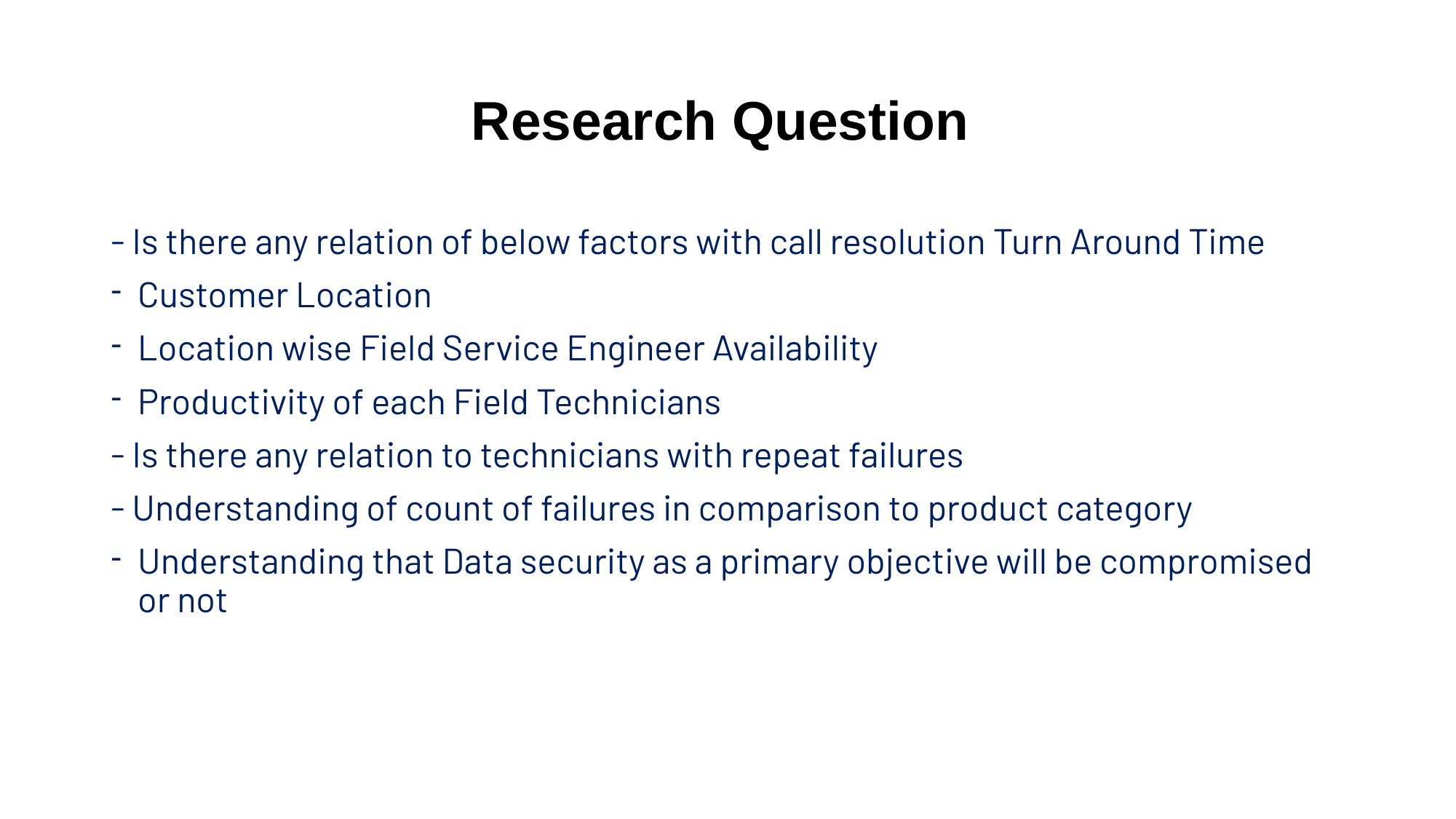

# Research Question
- Is there any relation of below factors with call resolution Turn Around Time
Customer Location
Location wise Field Service Engineer Availability
Productivity of each Field Technicians
- Is there any relation to technicians with repeat failures
- Understanding of count of failures in comparison to product category
Understanding that Data security as a primary objective will be compromised or not